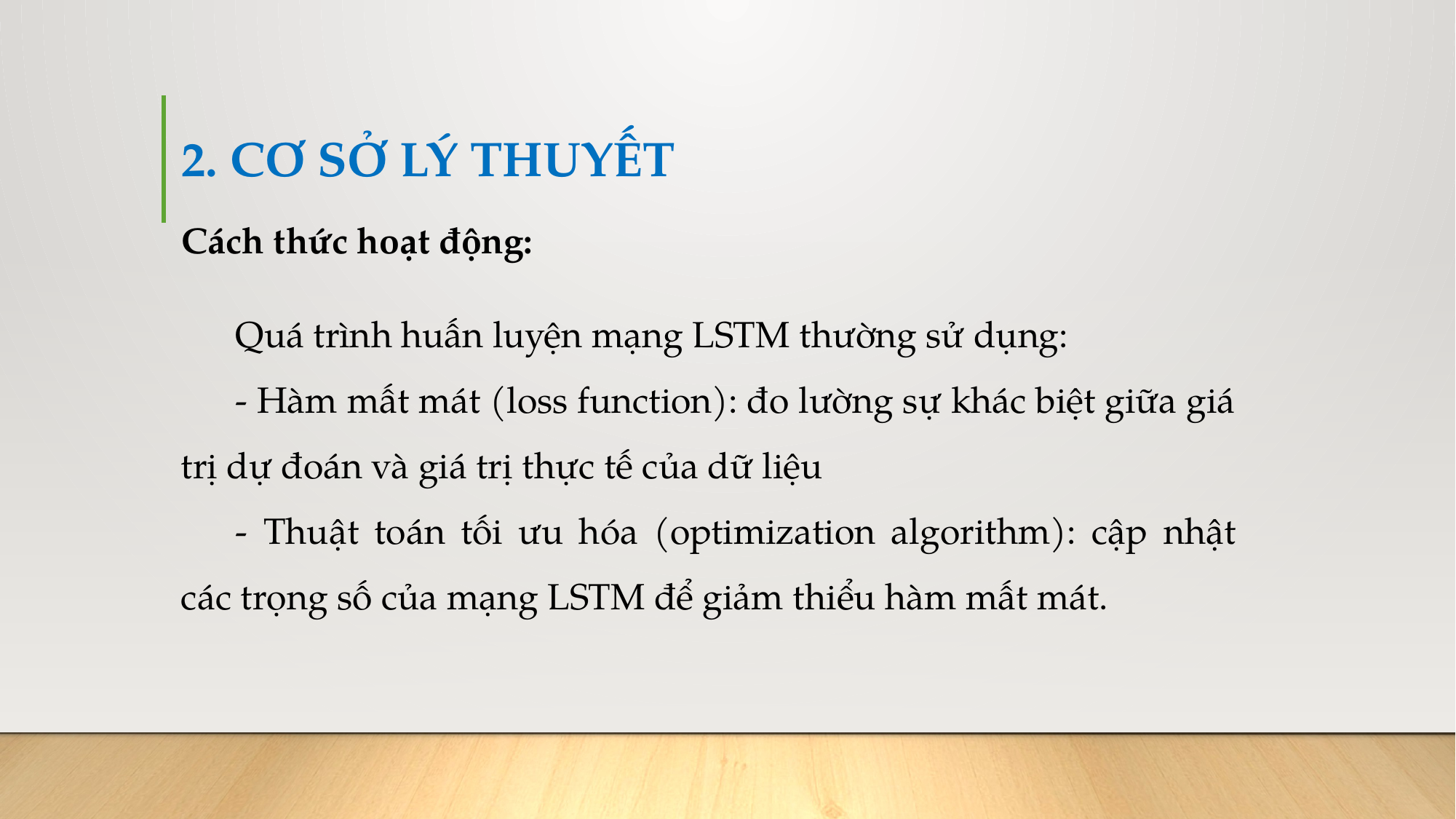

# 2. CƠ SỞ LÝ THUYẾT
Cách thức hoạt động:
Quá trình huấn luyện mạng LSTM thường sử dụng:
- Hàm mất mát (loss function): đo lường sự khác biệt giữa giá trị dự đoán và giá trị thực tế của dữ liệu
- Thuật toán tối ưu hóa (optimization algorithm): cập nhật các trọng số của mạng LSTM để giảm thiểu hàm mất mát.